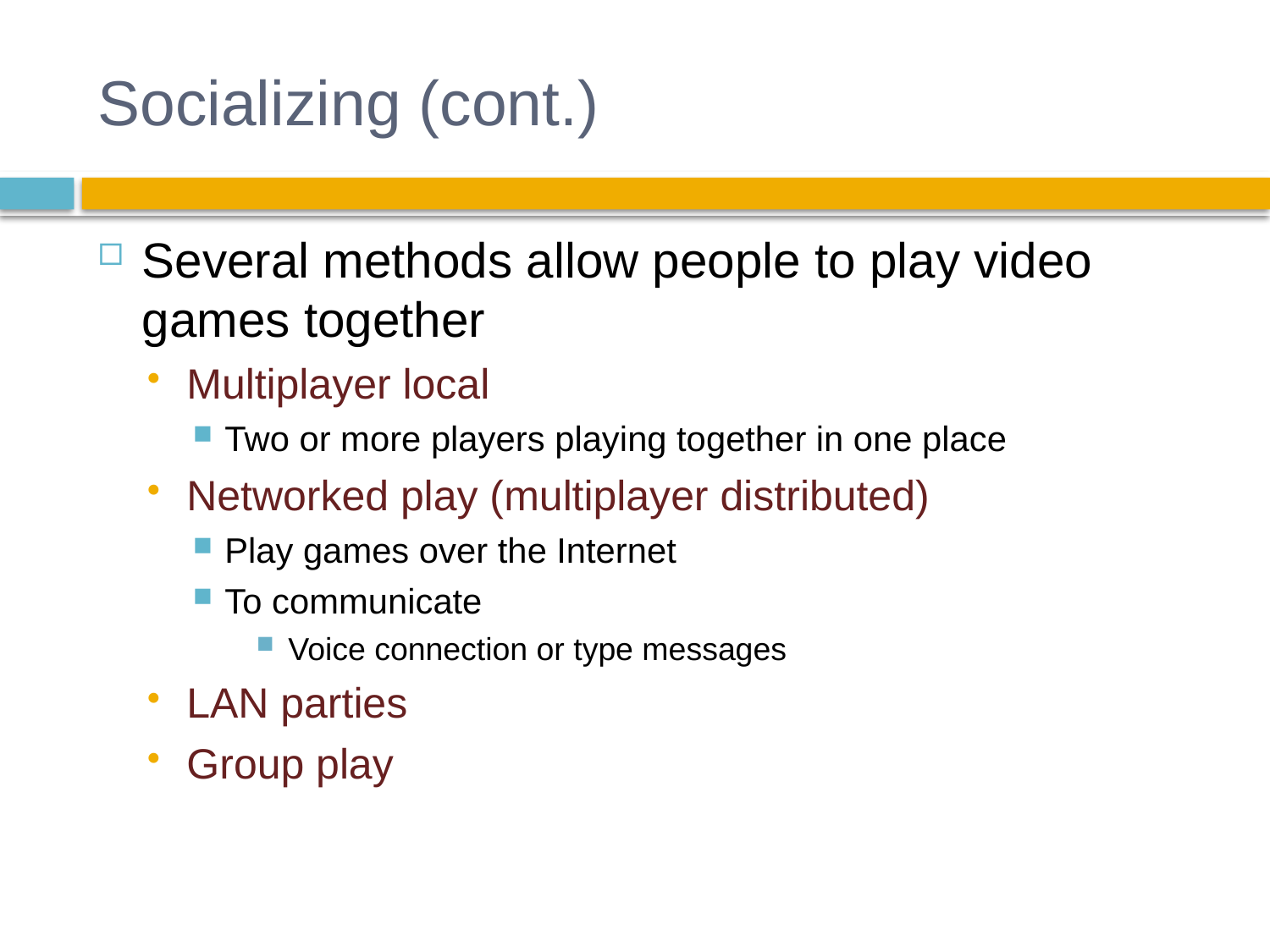

# Socializing (cont.)
Several methods allow people to play video games together
Multiplayer local
Two or more players playing together in one place
Networked play (multiplayer distributed)
Play games over the Internet
To communicate
Voice connection or type messages
LAN parties
Group play